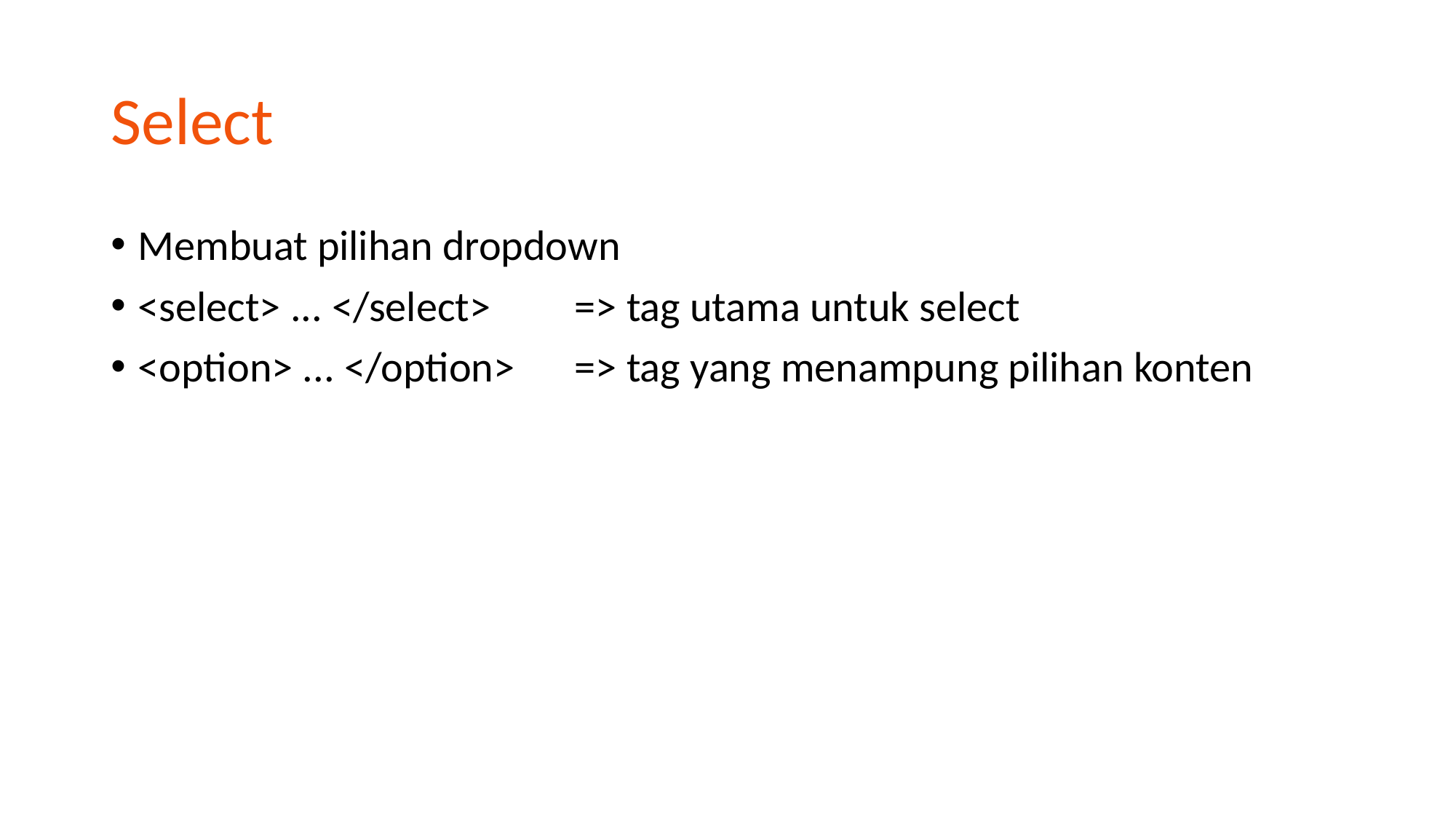

# Select
Membuat pilihan dropdown
<select> ... </select>	=> tag utama untuk select
<option> ... </option>	=> tag yang menampung pilihan konten